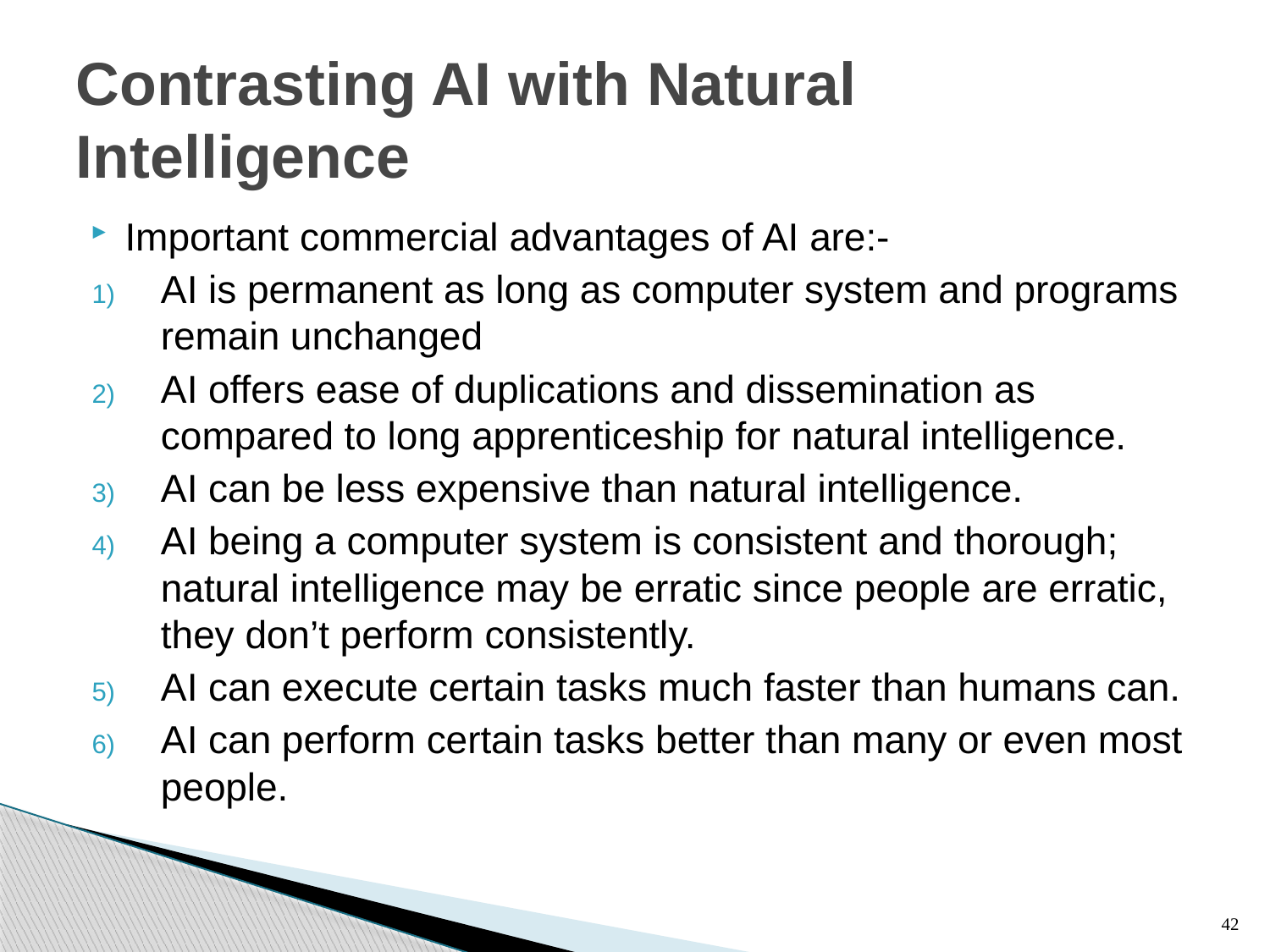

# Contrasting AI with Natural Intelligence
Important commercial advantages of AI are:-
AI is permanent as long as computer system and programs remain unchanged
AI offers ease of duplications and dissemination as compared to long apprenticeship for natural intelligence.
AI can be less expensive than natural intelligence.
AI being a computer system is consistent and thorough; natural intelligence may be erratic since people are erratic, they don’t perform consistently.
AI can execute certain tasks much faster than humans can.
AI can perform certain tasks better than many or even most people.

42